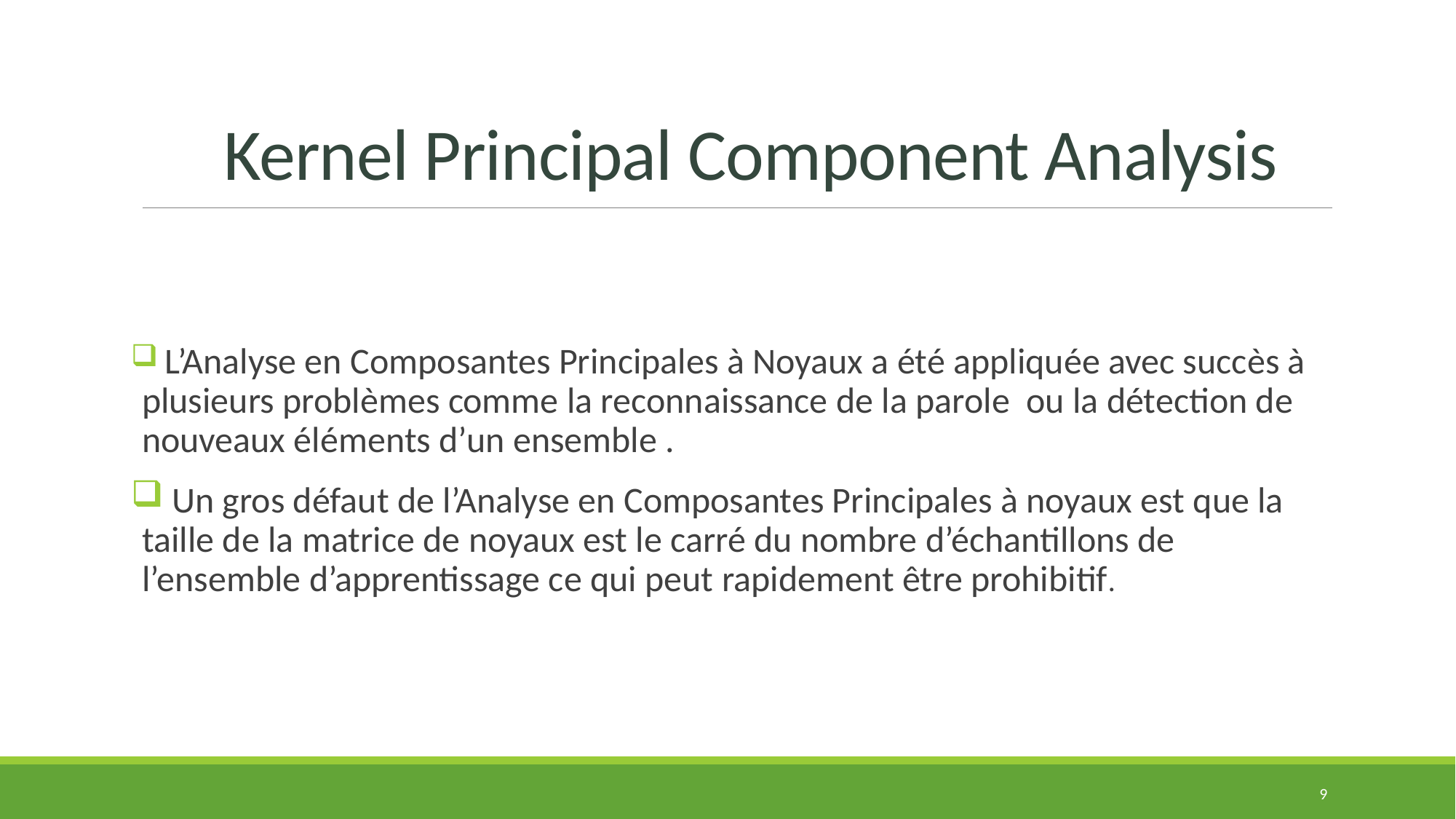

# Kernel Principal Component Analysis
 L’Analyse en Composantes Principales à Noyaux a été appliquée avec succès à plusieurs problèmes comme la reconnaissance de la parole  ou la détection de nouveaux éléments d’un ensemble .
 Un gros défaut de l’Analyse en Composantes Principales à noyaux est que la taille de la matrice de noyaux est le carré du nombre d’échantillons de l’ensemble d’apprentissage ce qui peut rapidement être prohibitif.

9